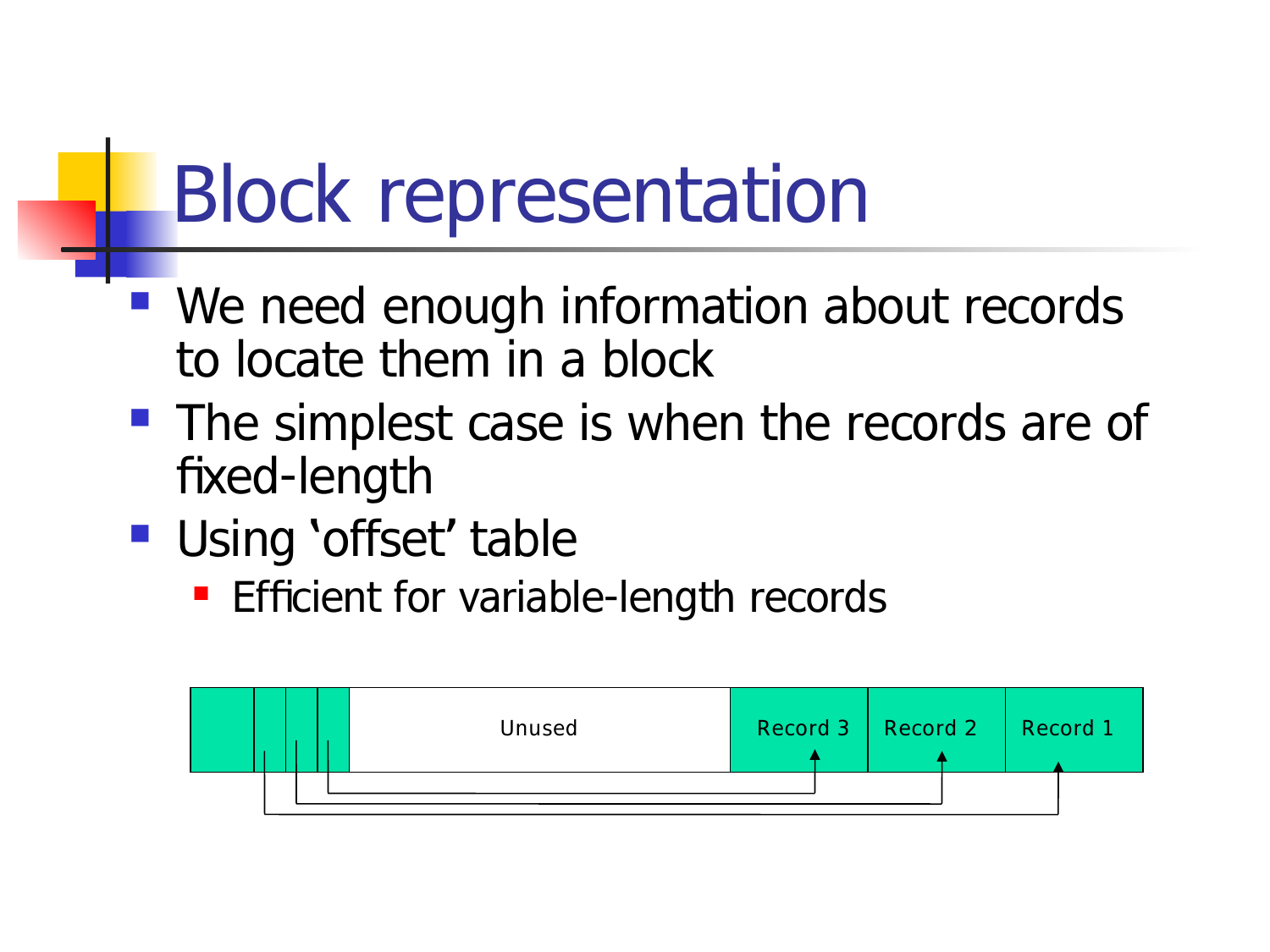

# Block representation
We need enough information about records to locate them in a block
The simplest case is when the records are of fixed-length
Using ‘offset’ table
Efficient for variable-length records

Record 3
Record 2
Record 1

Unused